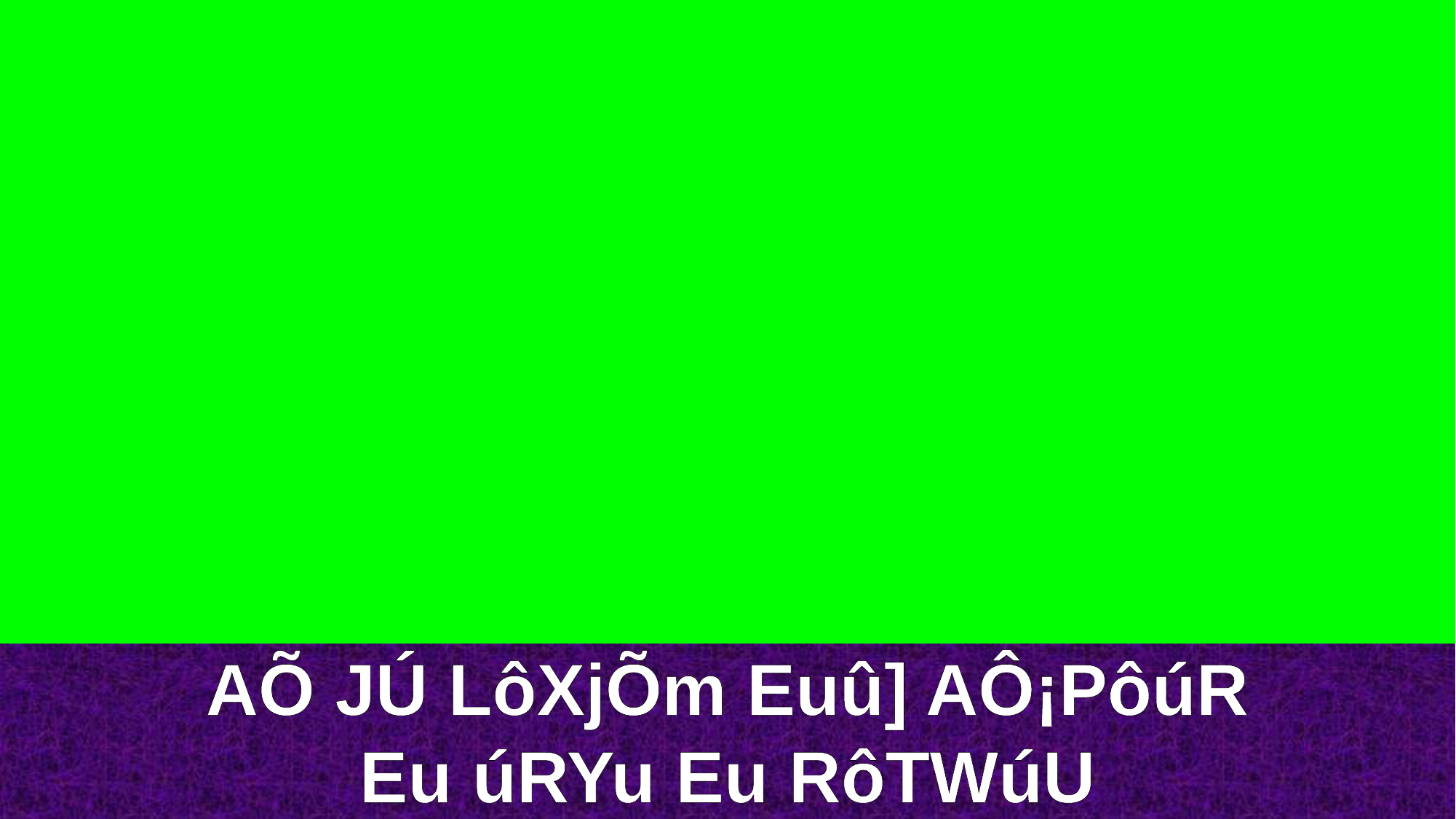

AÕ JÚ LôXjÕm Euû] AÔ¡PôúR
Eu úRYu Eu RôTWúU